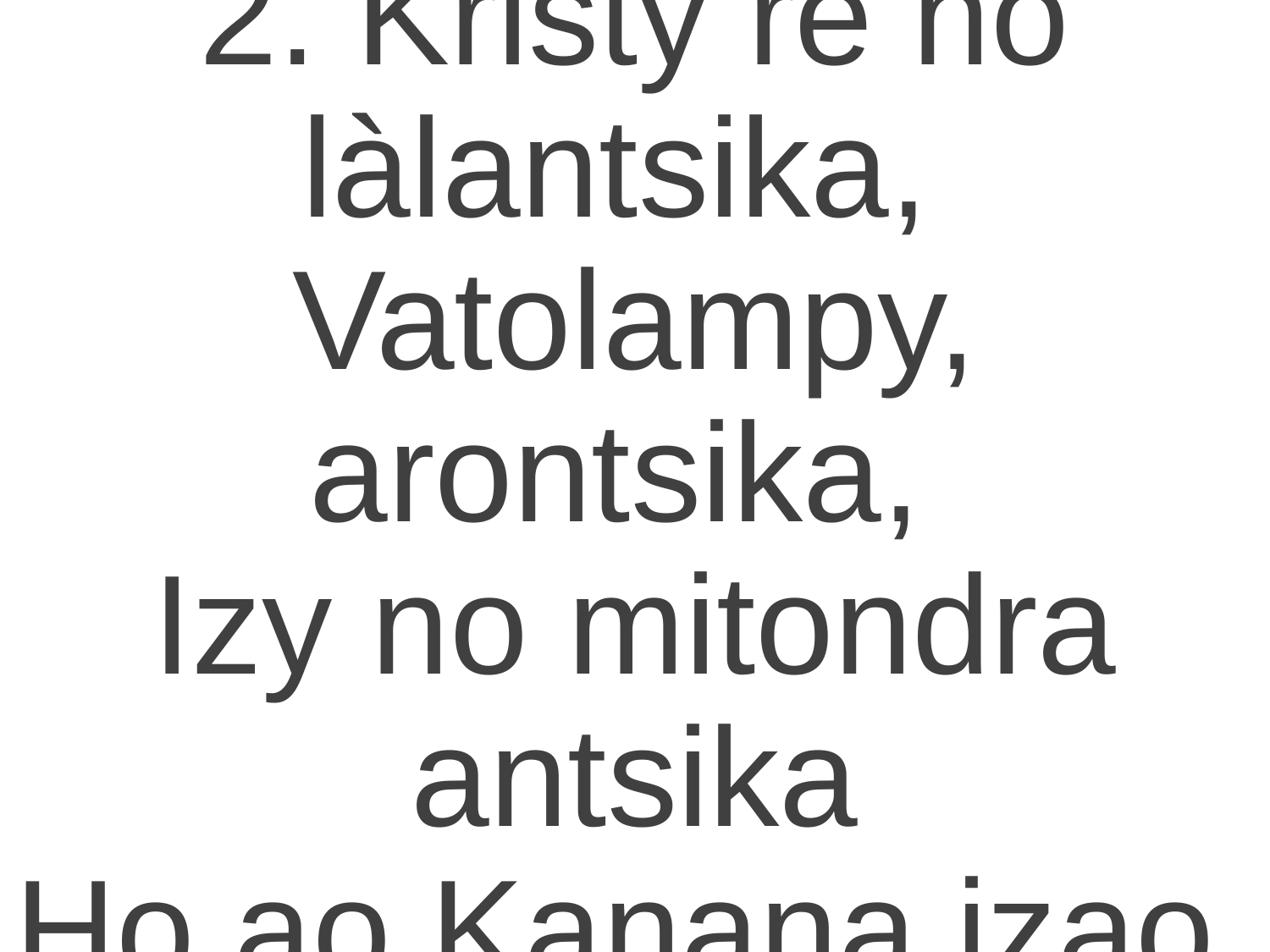

2. Kristy re no làlantsika,
Vatolampy, arontsika,
Izy no mitondra antsika
Ho ao Kanana izao.